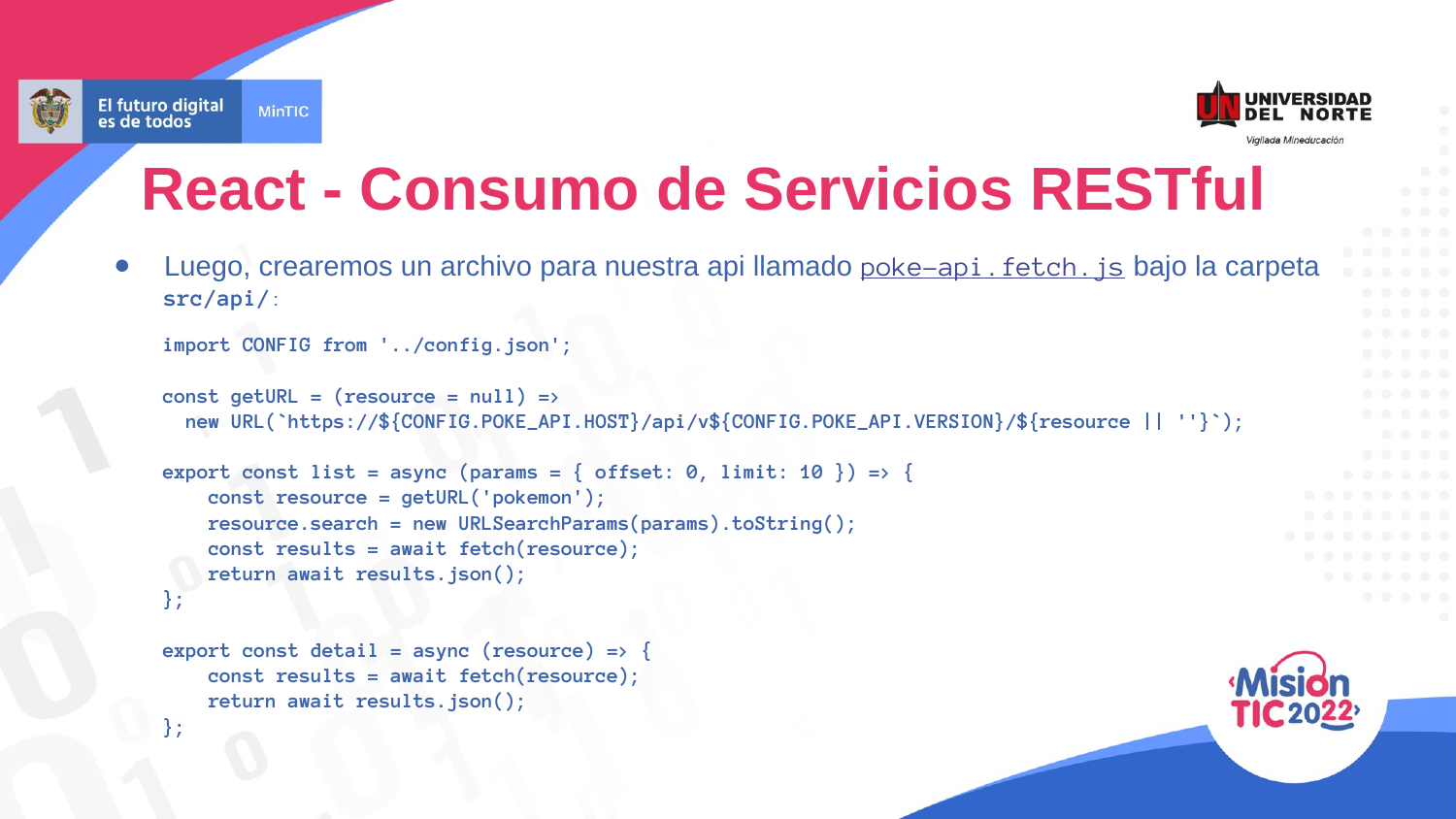

React - Consumo de Servicios RESTful
Luego, crearemos un archivo para nuestra api llamado poke-api.fetch.js bajo la carpeta  src/api/:
import CONFIG from '../config.json';

const getURL = (resource = null) =>
  new URL(`https://${CONFIG.POKE_API.HOST}/api/v${CONFIG.POKE_API.VERSION}/${resource || ''}`);

export const list = async (params = { offset: 0, limit: 10 }) => {
    const resource = getURL('pokemon');
    resource.search = new URLSearchParams(params).toString();
    const results = await fetch(resource);
    return await results.json();
};

export const detail = async (resource) => {
    const results = await fetch(resource);
    return await results.json();
};